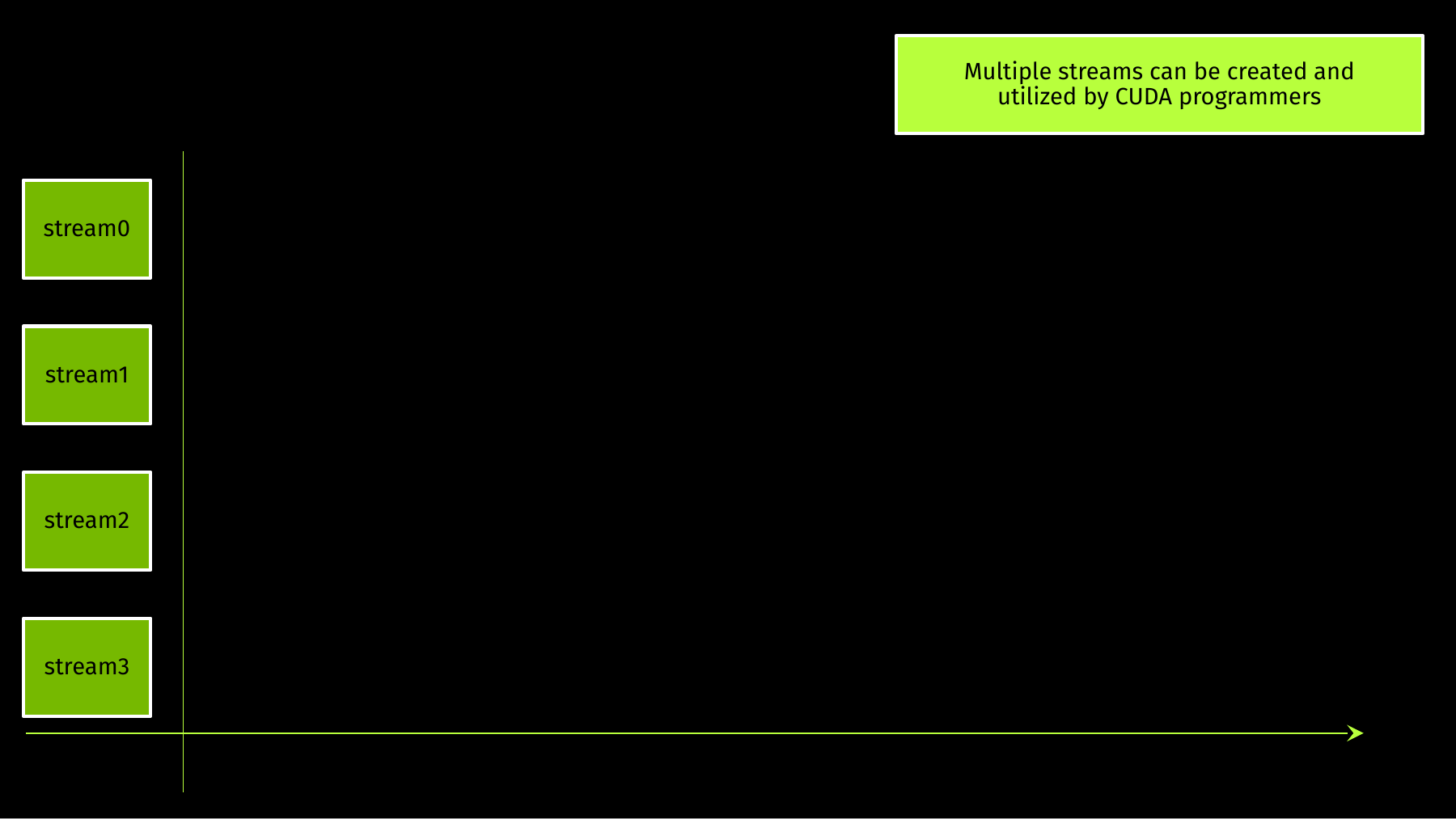

Multiple streams can be created and utilized by CUDA programmers

stream0

stream1

stream2

stream3